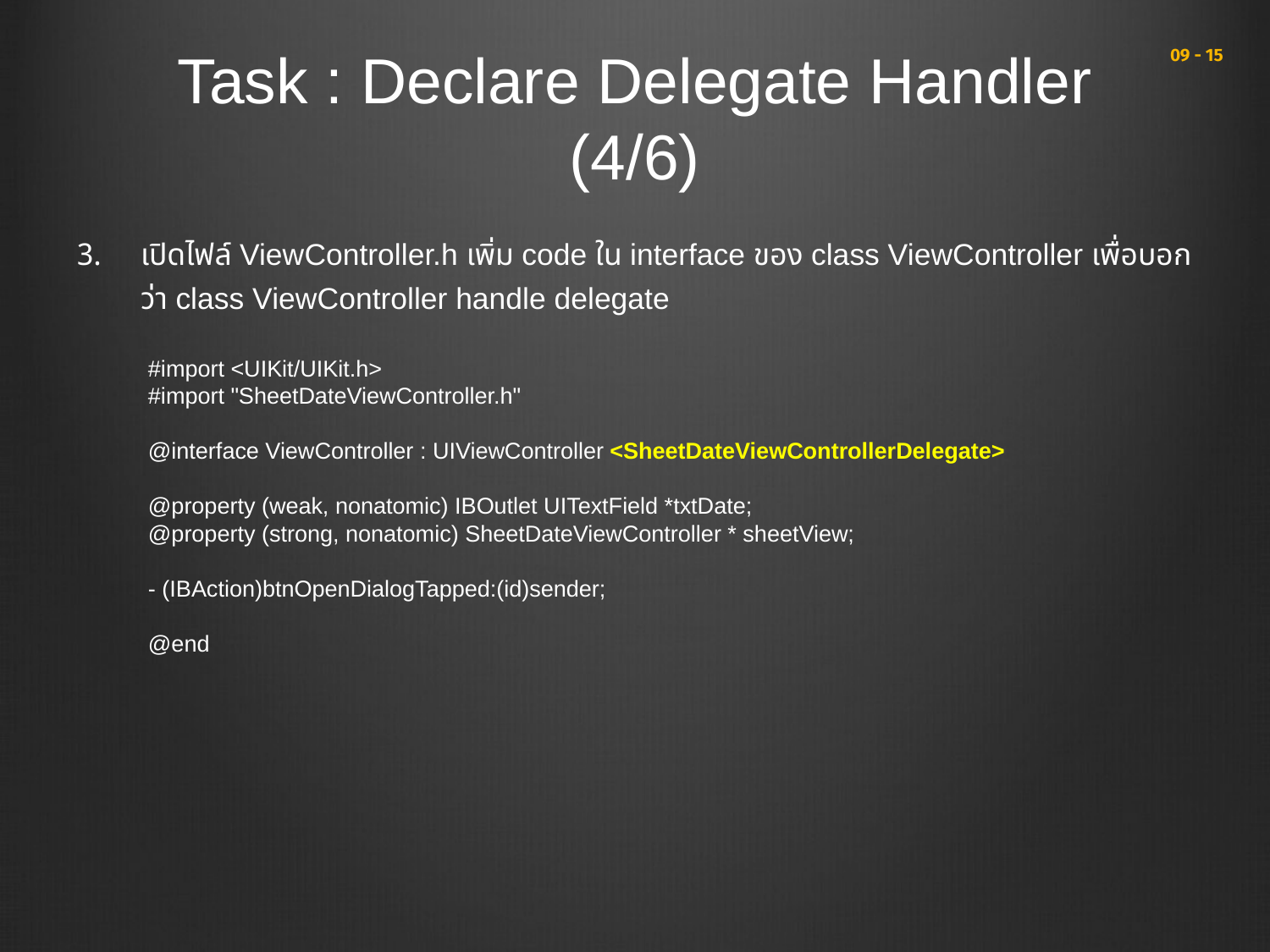

# Task : Declare Delegate Handler (4/6)
 09 - 15
เปิดไฟล์ ViewController.h เพิ่ม code ใน interface ของ class ViewController เพื่อบอกว่า class ViewController handle delegate
#import <UIKit/UIKit.h>
#import "SheetDateViewController.h"

@interface ViewController : UIViewController <SheetDateViewControllerDelegate>

@property (weak, nonatomic) IBOutlet UITextField *txtDate;
@property (strong, nonatomic) SheetDateViewController * sheetView;

- (IBAction)btnOpenDialogTapped:(id)sender;

@end